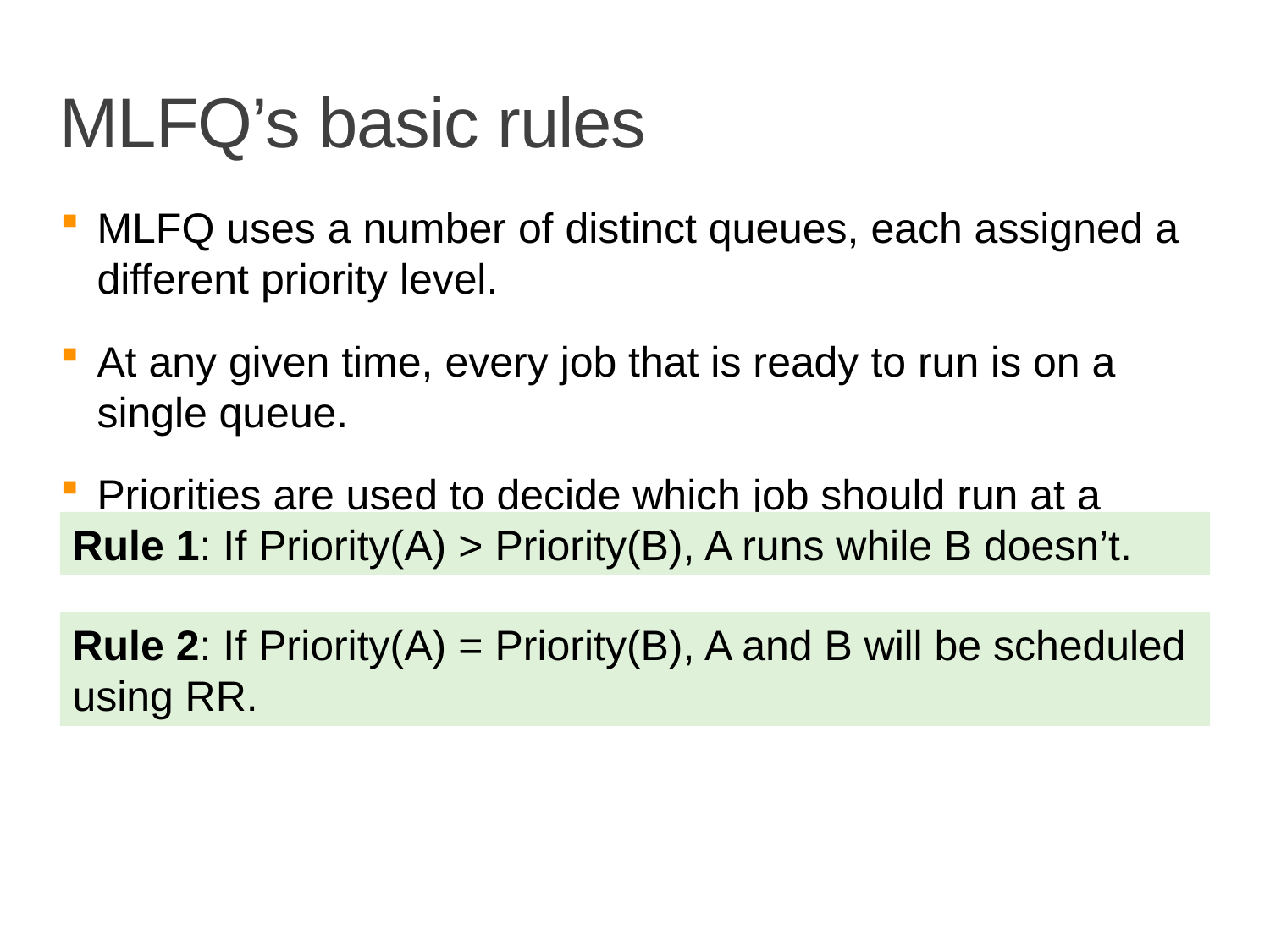

# MLFQ’s basic rules
MLFQ uses a number of distinct queues, each assigned a different priority level.
At any given time, every job that is ready to run is on a single queue.
Priorities are used to decide which job should run at a given time.
Rule 1: If Priority(A) > Priority(B), A runs while B doesn’t.
Rule 2: If Priority(A) = Priority(B), A and B will be scheduled using RR.